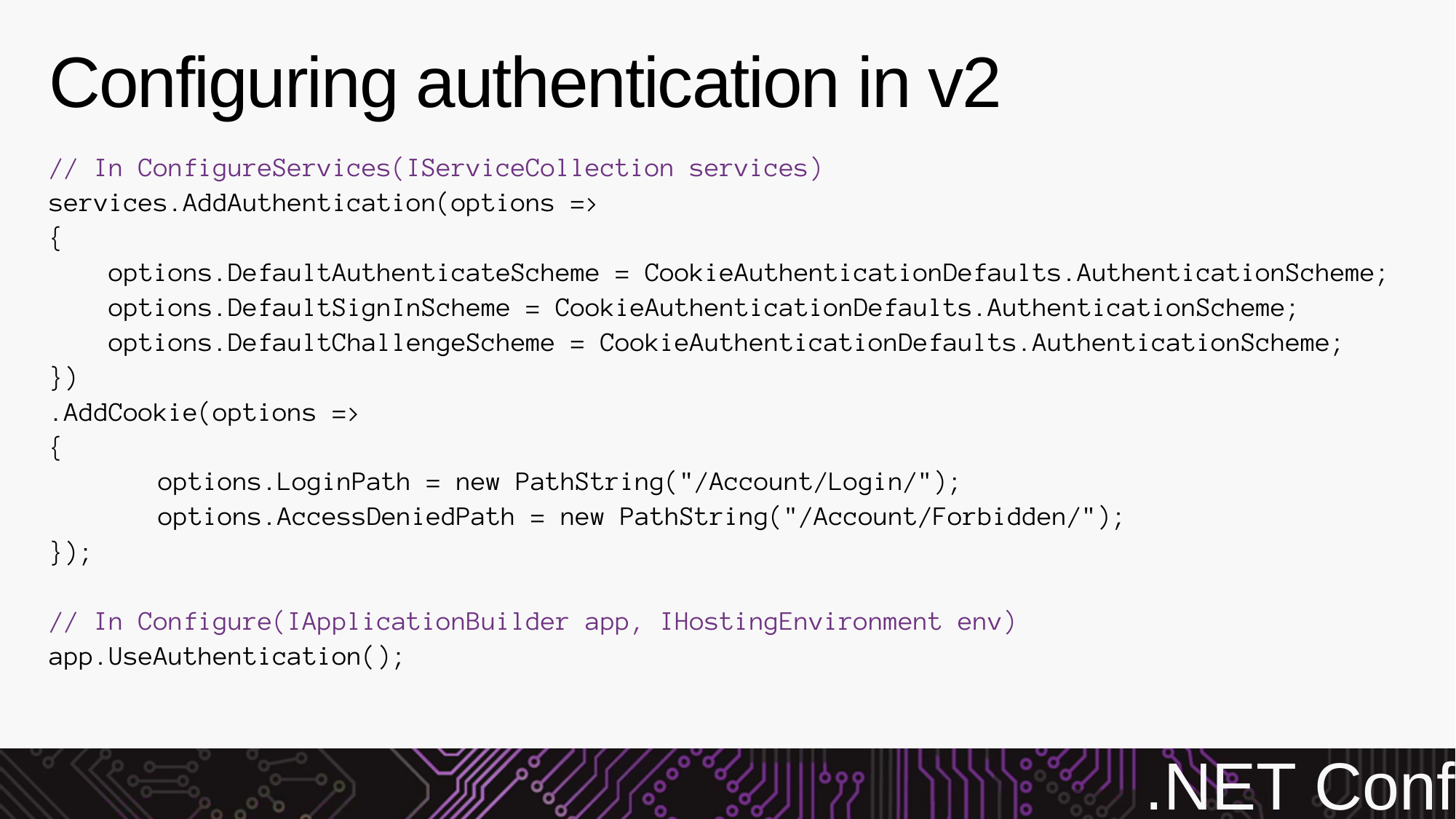

# Configuring authentication in v2
// In ConfigureServices(IServiceCollection services)
services.AddAuthentication(options =>
{
    options.DefaultAuthenticateScheme = CookieAuthenticationDefaults.AuthenticationScheme;
    options.DefaultSignInScheme = CookieAuthenticationDefaults.AuthenticationScheme;
    options.DefaultChallengeScheme = CookieAuthenticationDefaults.AuthenticationScheme;
})
.AddCookie(options =>
{
	options.LoginPath = new PathString("/Account/Login/");
	options.AccessDeniedPath = new PathString("/Account/Forbidden/");
});

// In Configure(IApplicationBuilder app, IHostingEnvironment env)
app.UseAuthentication();